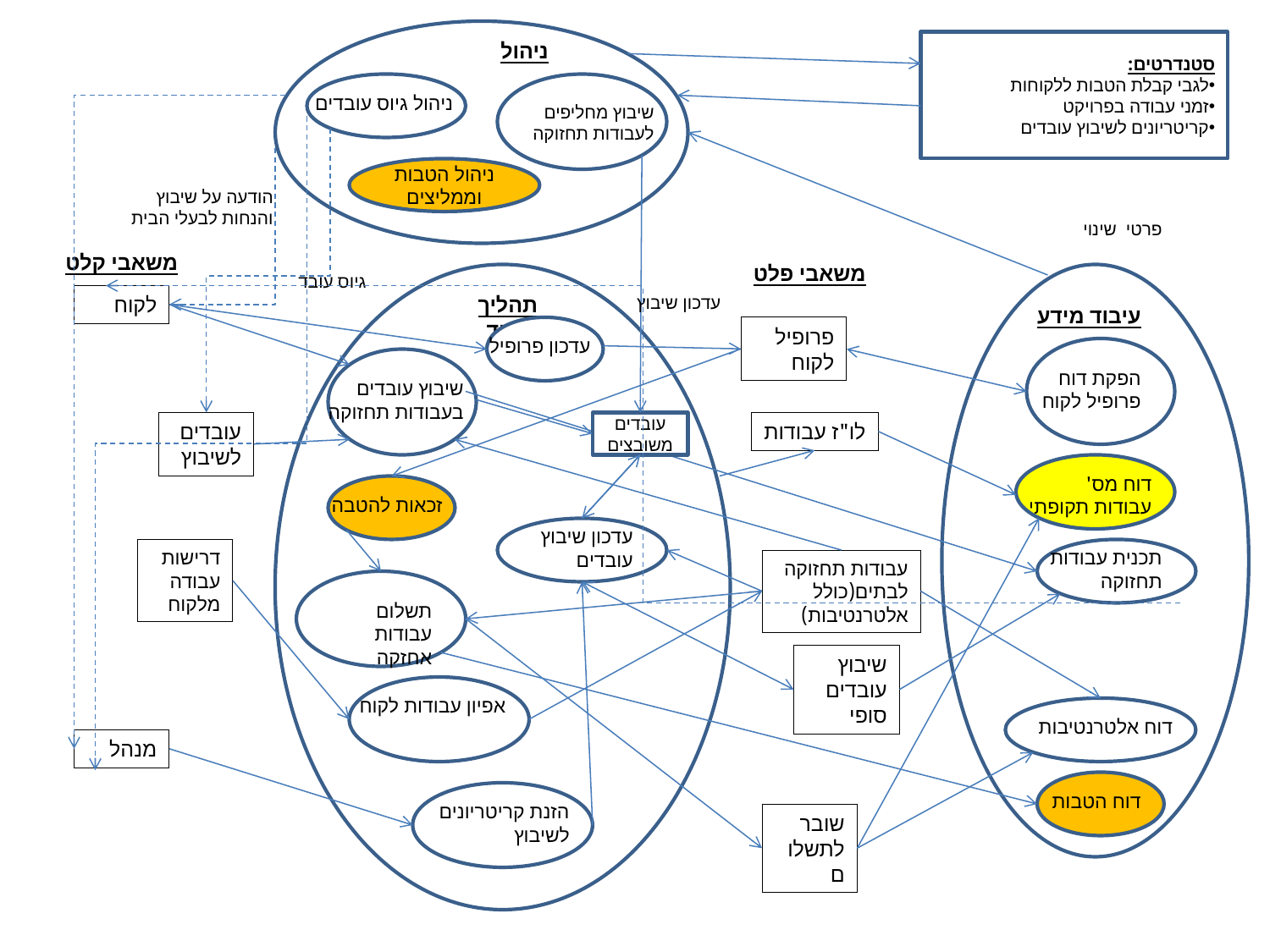

ניהול
סטנדרטים:
לגבי קבלת הטבות ללקוחות
זמני עבודה בפרויקט
קריטריונים לשיבוץ עובדים

ניהול גיוס עובדים
שיבוץ מחליפים לעבודות תחזוקה
ניהול הטבות וממליצים
הודעה על שיבוץ והנחות לבעלי הבית
פרטי  שינוי
משאבי קלט
משאבי פלט

גיוס עובד

לקוח
תהליך עיבוד
עדכון שיבוץ
עיבוד מידע

עדכון פרופיל
פרופיל לקוח

הפקת דוח פרופיל לקוח
שיבוץ עובדים בעבודות תחזוקה
עובדים לשיבוץ
עובדים משובצים
לו"ז עבודות

דוח מס' עבודות תקופתי

זכאות להטבה
עדכון שיבוץ עובדים

דרישות עבודה מלקוח
תכנית עבודות תחזוקה

עבודות תחזוקה לבתים(כולל אלטרנטיבות)

תשלום עבודות אחזקה
שיבוץ עובדים סופי

אפיון עבודות לקוח

דוח אלטרנטיבות
מנהל

דוח הטבות

הזנת קריטריונים לשיבוץ
שובר לתשלום